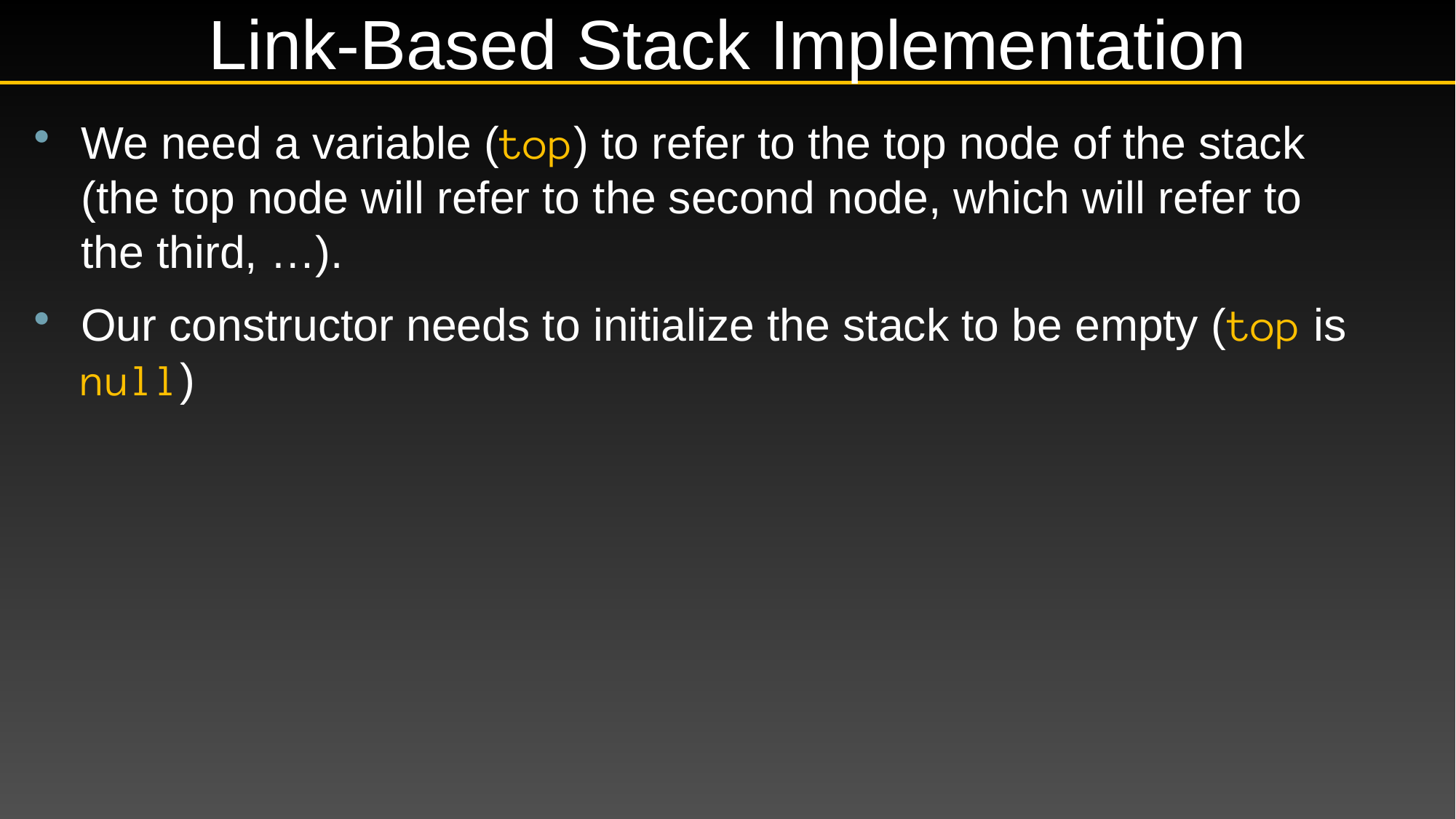

# Link-Based Stack Implementation
We need a variable (top) to refer to the top node of the stack
(the top node will refer to the second node, which will refer to
the third, …).
Our constructor needs to initialize the stack to be empty (top is null)